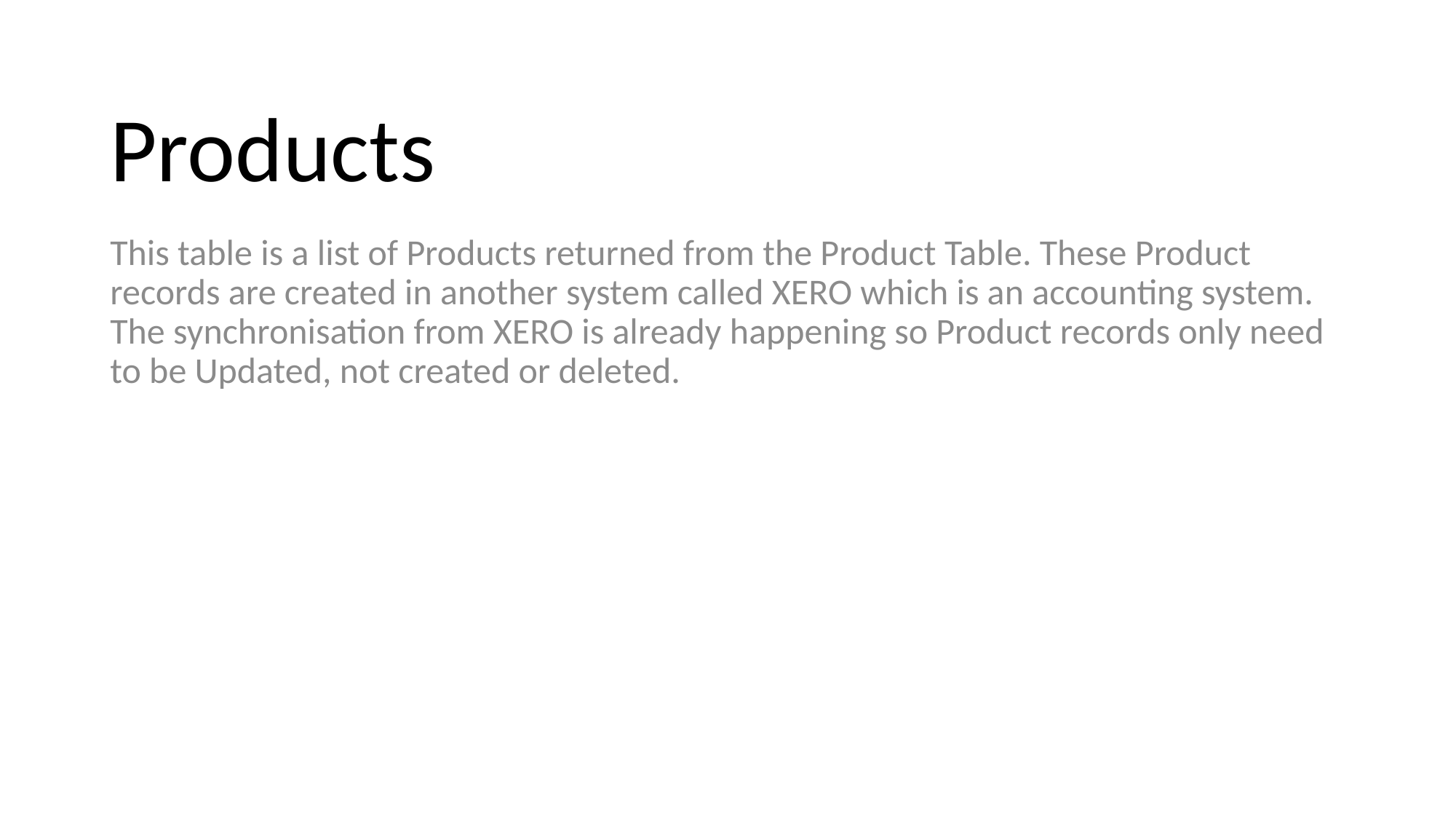

# Products
This table is a list of Products returned from the Product Table. These Product records are created in another system called XERO which is an accounting system. The synchronisation from XERO is already happening so Product records only need to be Updated, not created or deleted.